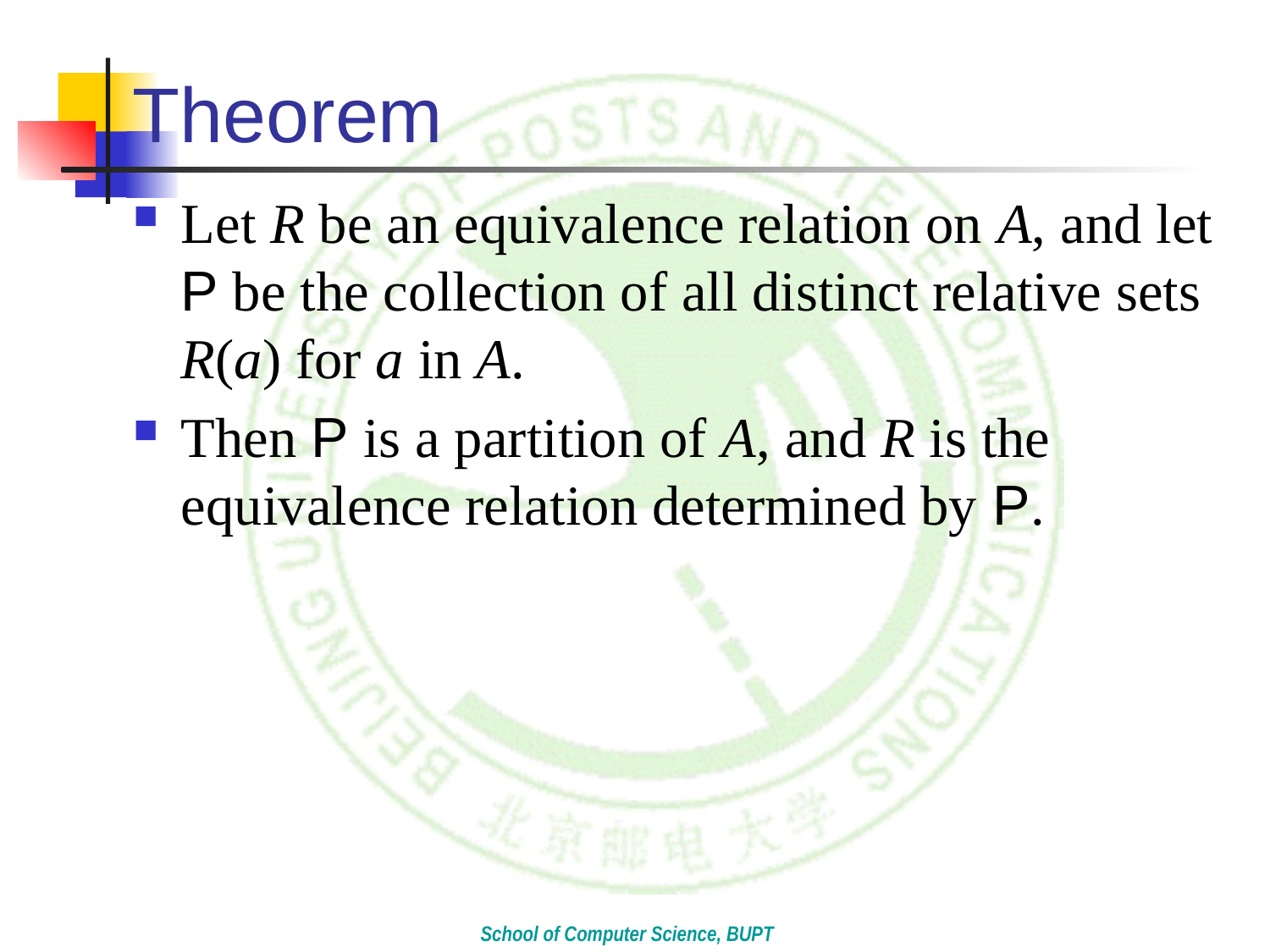

# Theorem
Let R be an equivalence relation on A, and let P be the collection of all distinct relative sets R(a) for a in A.
Then P is a partition of A, and R is the equivalence relation determined by P.

School of Computer Science, BUPT
17